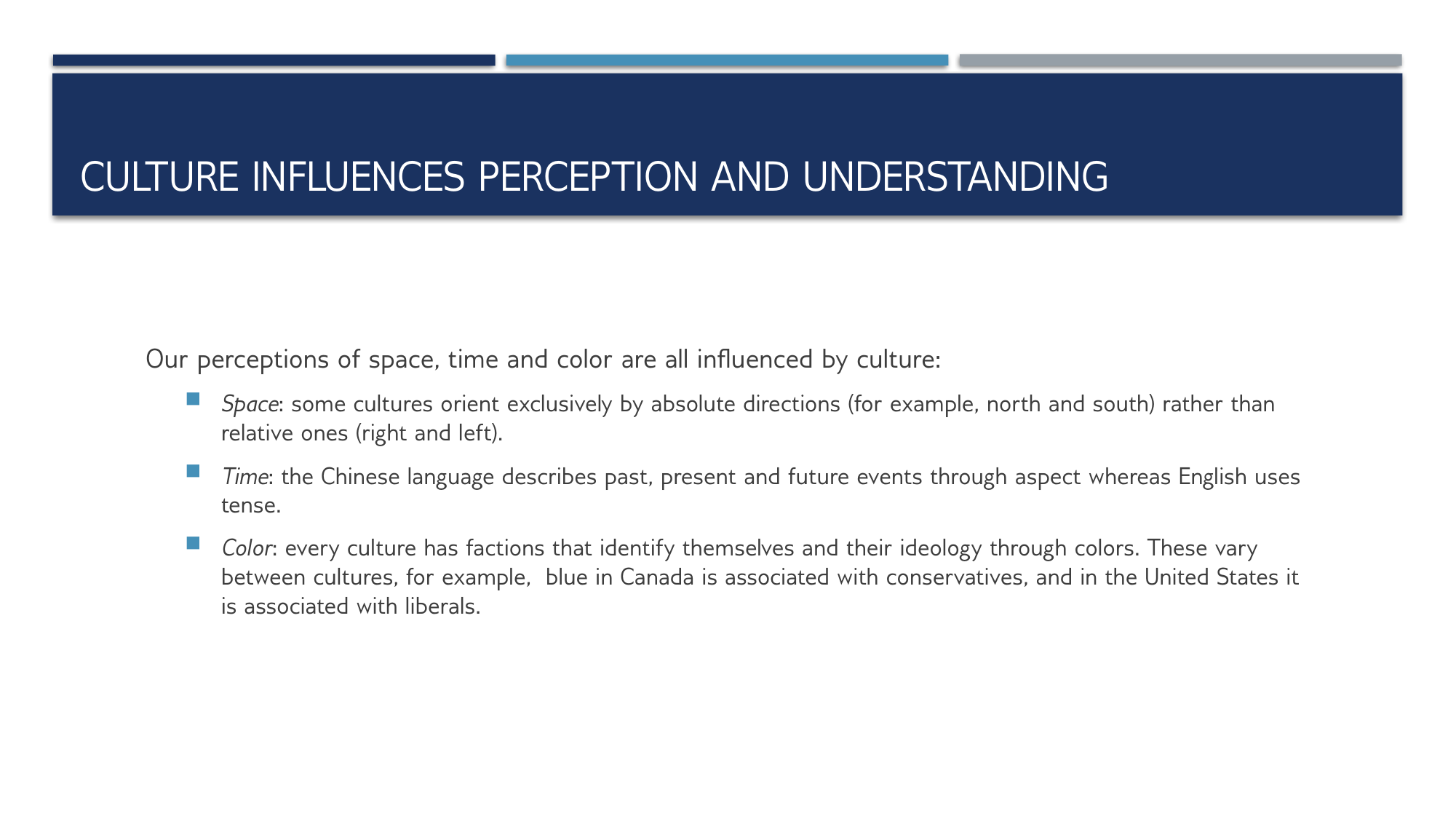

# Culture influences perception and understanding
Our perceptions of space, time and color are all influenced by culture:
Space: some cultures orient exclusively by absolute directions (for example, north and south) rather than relative ones (right and left).
Time: the Chinese language describes past, present and future events through aspect whereas English uses tense.
Color: every culture has factions that identify themselves and their ideology through colors. These vary between cultures, for example,  blue in Canada is associated with conservatives, and in the United States it is associated with liberals.